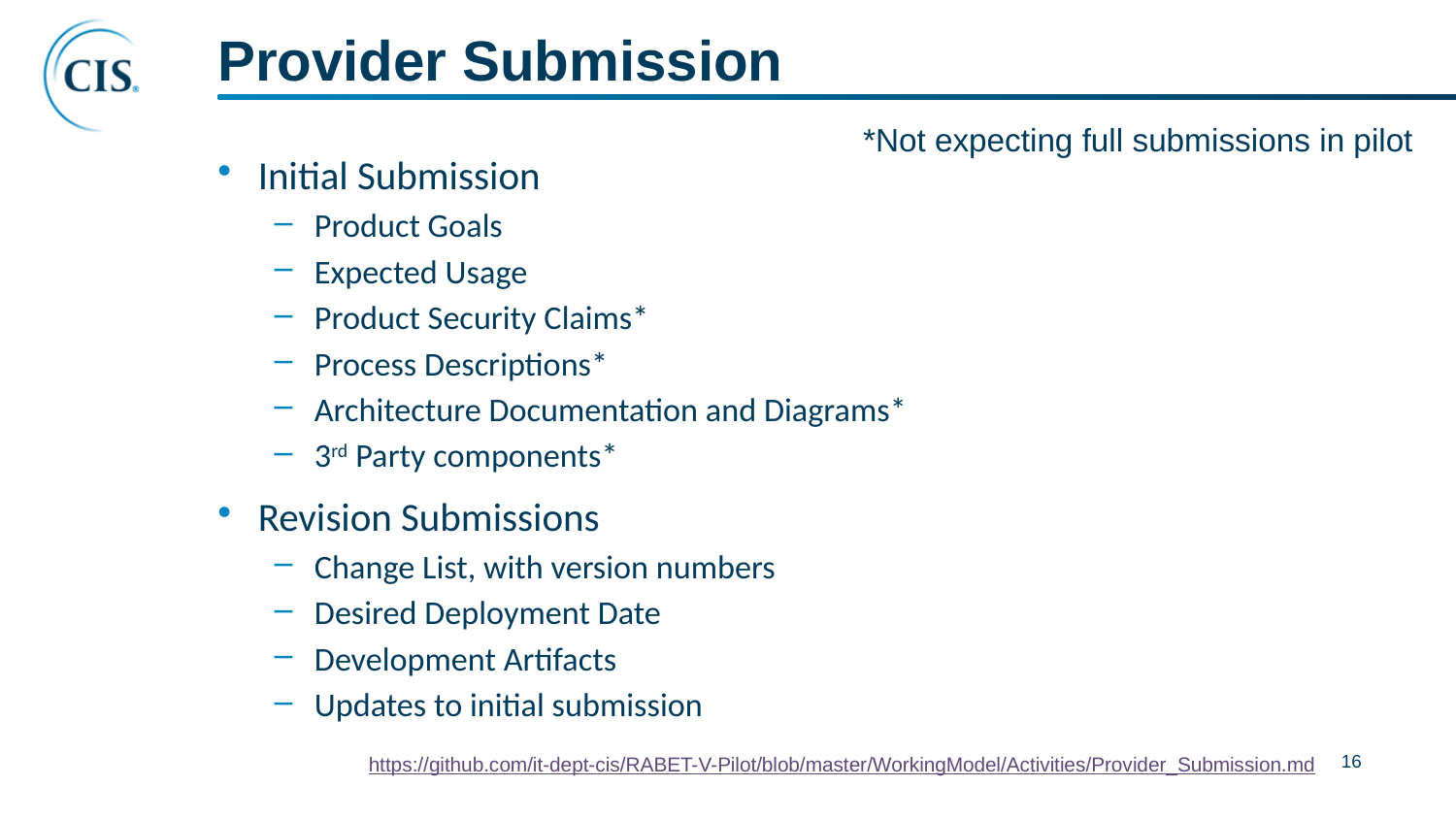

# Provider Submission
*Not expecting full submissions in pilot
Initial Submission
Product Goals
Expected Usage
Product Security Claims*
Process Descriptions*
Architecture Documentation and Diagrams*
3rd Party components*
Revision Submissions
Change List, with version numbers
Desired Deployment Date
Development Artifacts
Updates to initial submission
https://github.com/it-dept-cis/RABET-V-Pilot/blob/master/WorkingModel/Activities/Provider_Submission.md